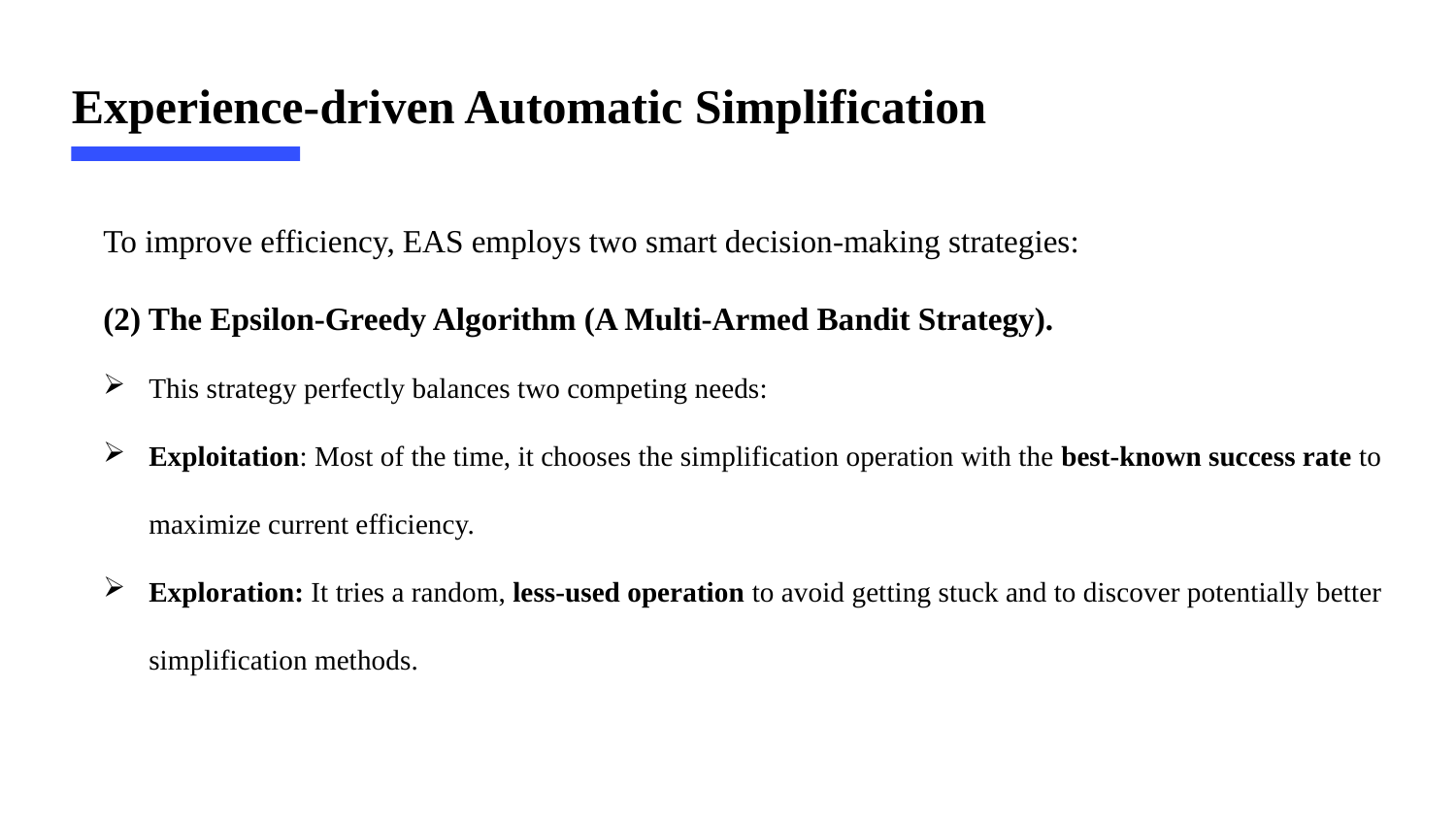

Experience-driven Automatic Simplification

To improve efficiency, EAS employs two smart decision-making strategies:
(2) The Epsilon-Greedy Algorithm (A Multi-Armed Bandit Strategy).
This strategy perfectly balances two competing needs:
Exploitation: Most of the time, it chooses the simplification operation with the best-known success rate to maximize current efficiency.
Exploration: It tries a random, less-used operation to avoid getting stuck and to discover potentially better simplification methods.